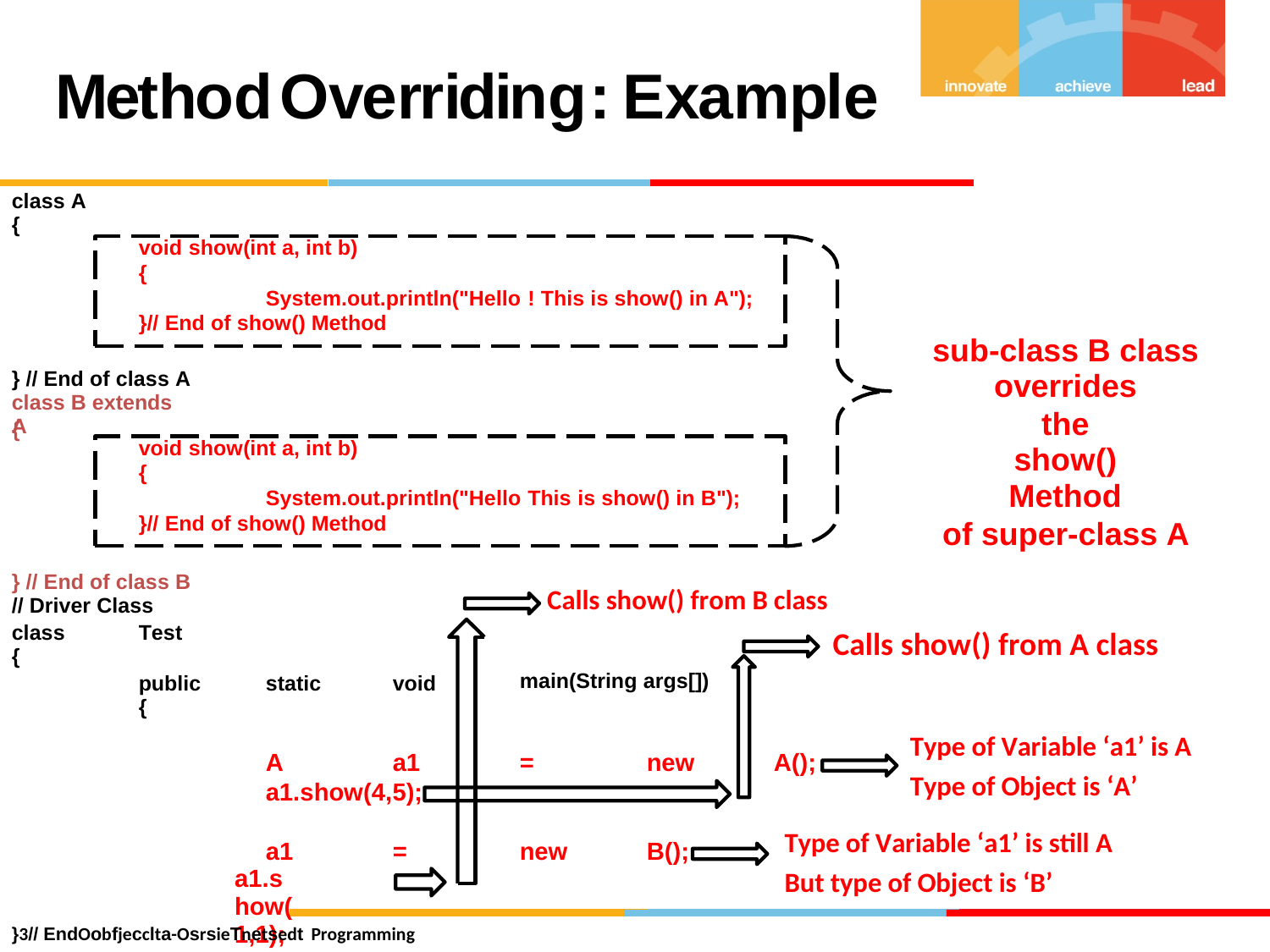

Method
Overriding
:
Example

class A
{

void show(int a, int b)
{
System.out.println("Hello ! This is show() in A");
}// End of show() Method

sub-class B class
overrides
the show() Method
of super-class A
} // End of class A
class B extends A
{

void show(int a, int b)
{
System.out.println("Hello This is show() in B");
}// End of show() Method
} // End of class B
// Driver Class
Calls show() from B class
Calls show() from A class
main(String args[])

class
{
Test

public
{
static
void
Type of Variable ‘a1’ is A
Type of Object is ‘A’
A
a1
=
new
A();

a1.show(4,5);

Type of Variable ‘a1’ is still A
But type of Object is ‘B’
a1
a1.show(1,1);
}// End of Method
=
new
B();

}3// EndOobfjecclta-OsrsieTnetsedt Programming Using Java